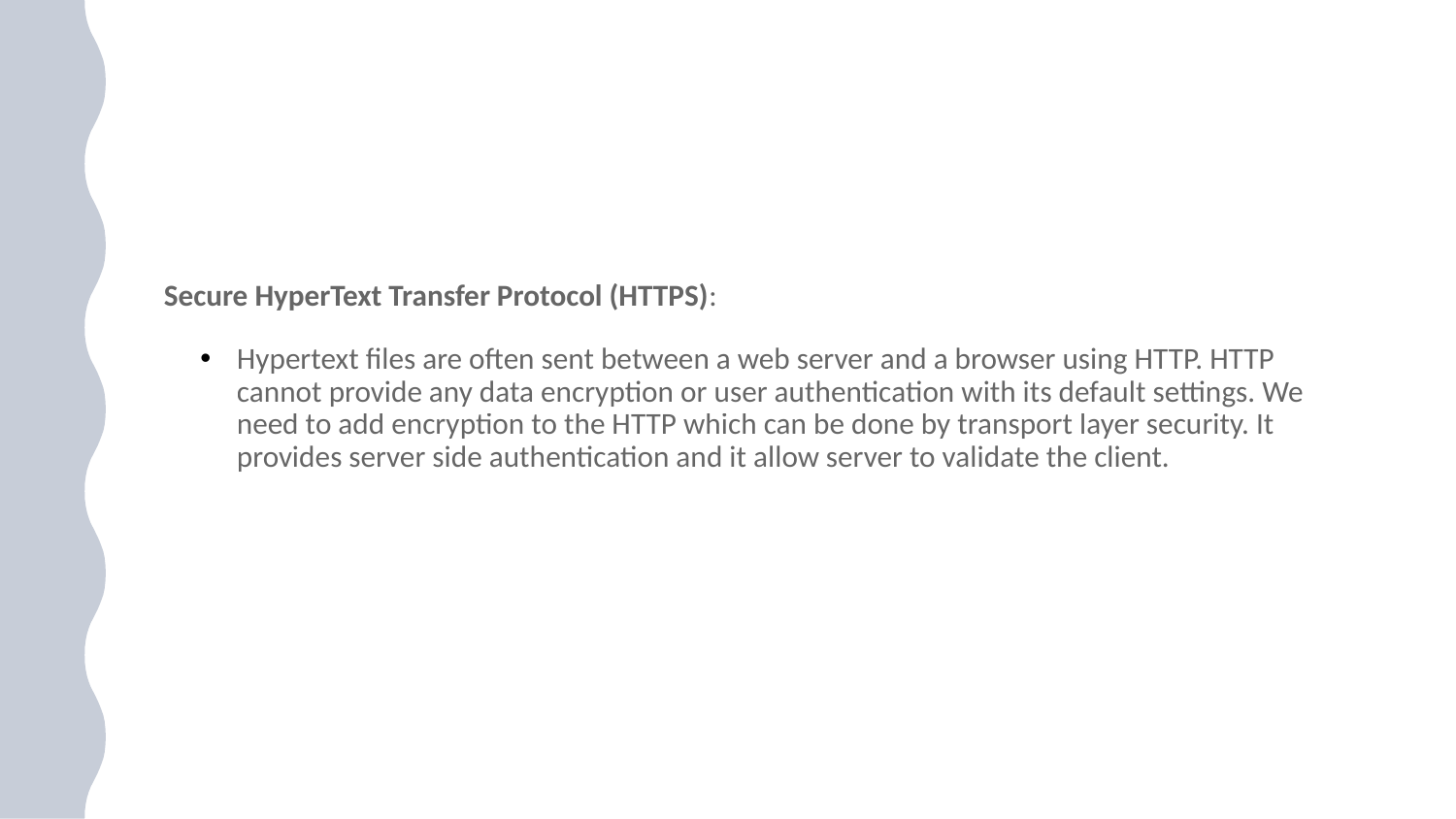

Secure HyperText Transfer Protocol (HTTPS):
Hypertext files are often sent between a web server and a browser using HTTP. HTTP cannot provide any data encryption or user authentication with its default settings. We need to add encryption to the HTTP which can be done by transport layer security. It provides server side authentication and it allow server to validate the client.